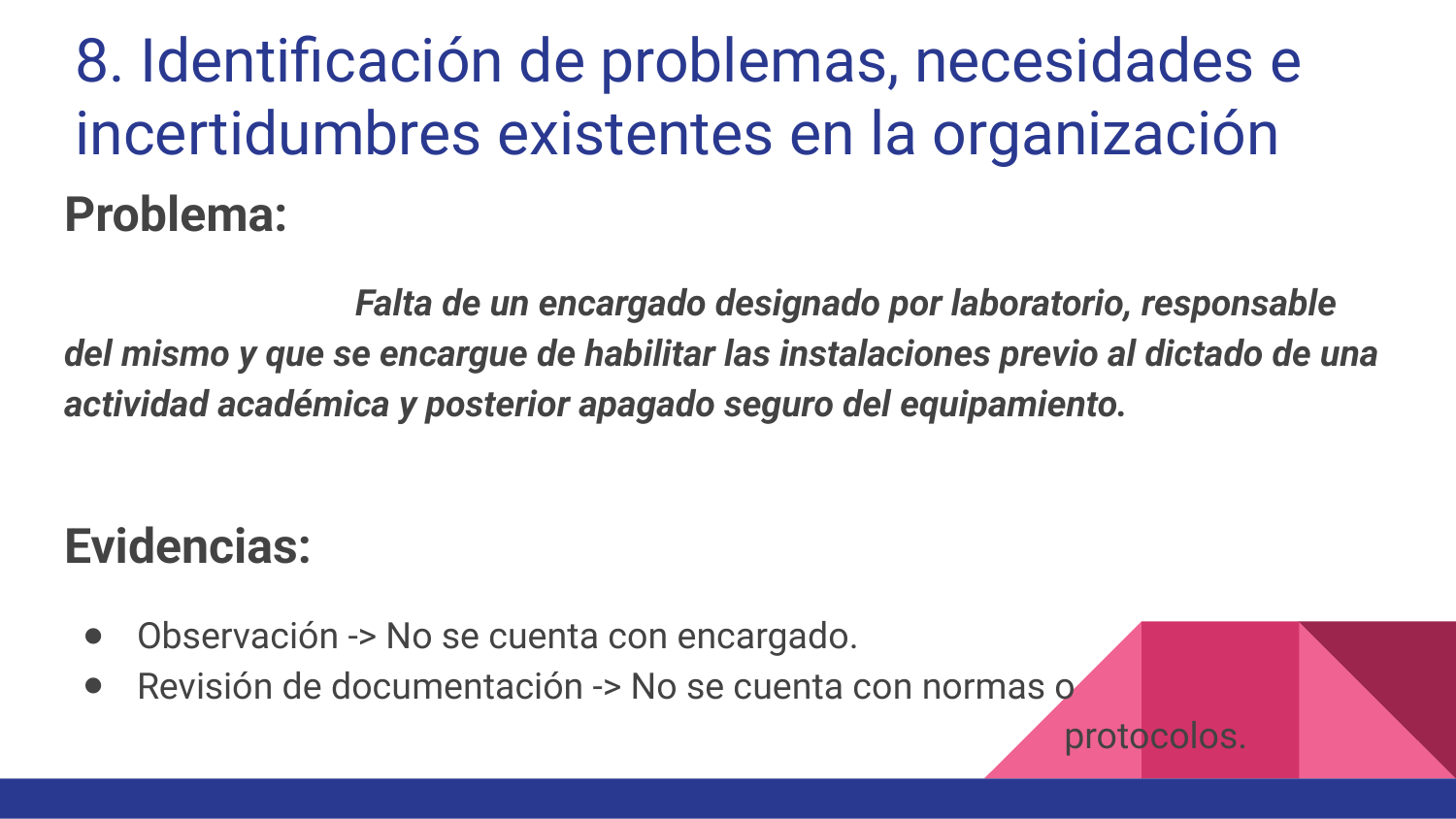

# 8. Identificación de problemas, necesidades e incertidumbres existentes en la organización
Problema:
		Falta de un encargado designado por laboratorio, responsable del mismo y que se encargue de habilitar las instalaciones previo al dictado de una actividad académica y posterior apagado seguro del equipamiento.
Evidencias:
Observación -> No se cuenta con encargado.
Revisión de documentación -> No se cuenta con normas o
						      protocolos.